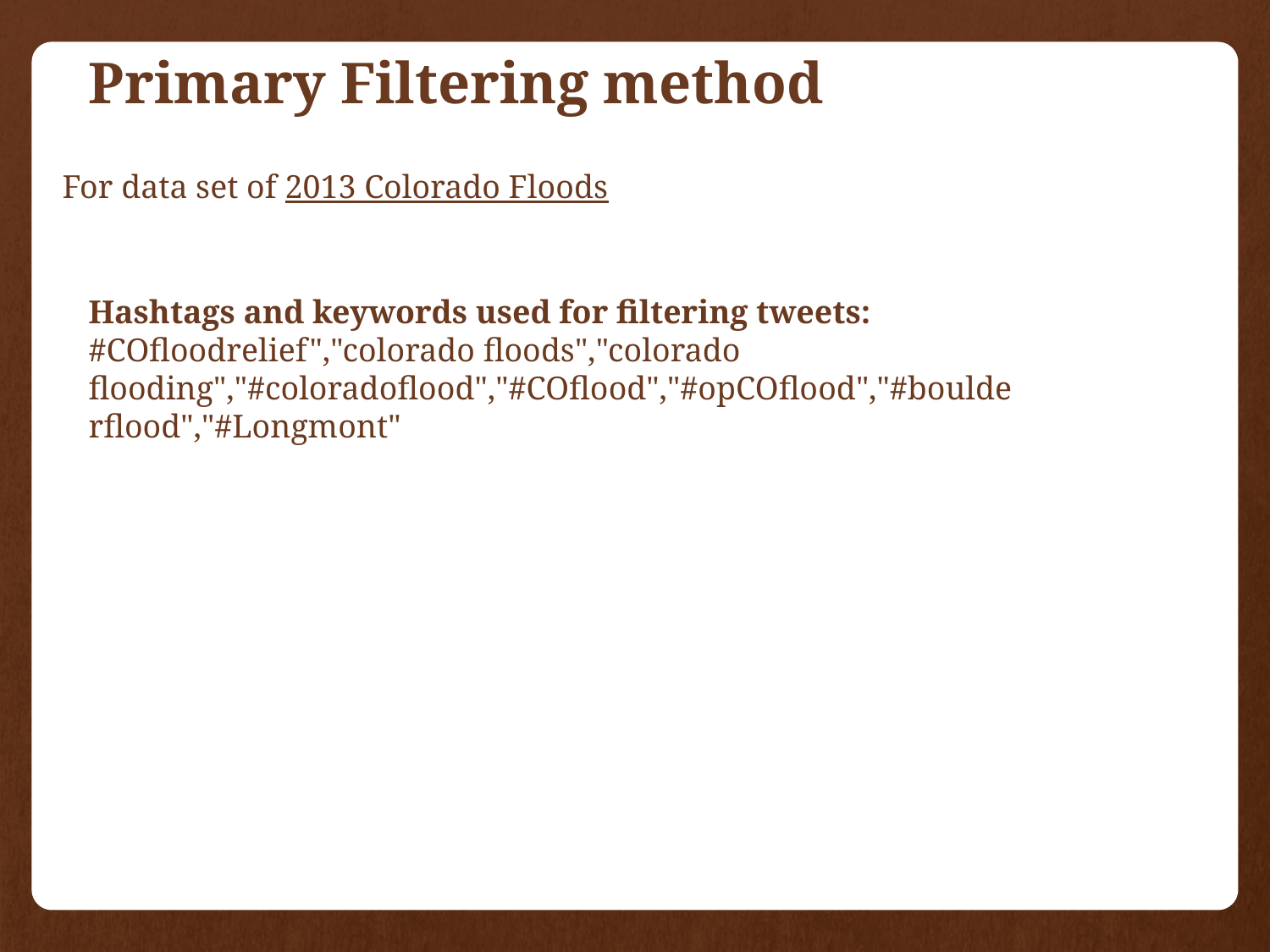

Primary Filtering method
For data set of 2013 Colorado Floods
Hashtags and keywords used for filtering tweets: #COfloodrelief","colorado floods","colorado flooding","#coloradoflood","#COflood","#opCOflood","#boulderflood","#Longmont"